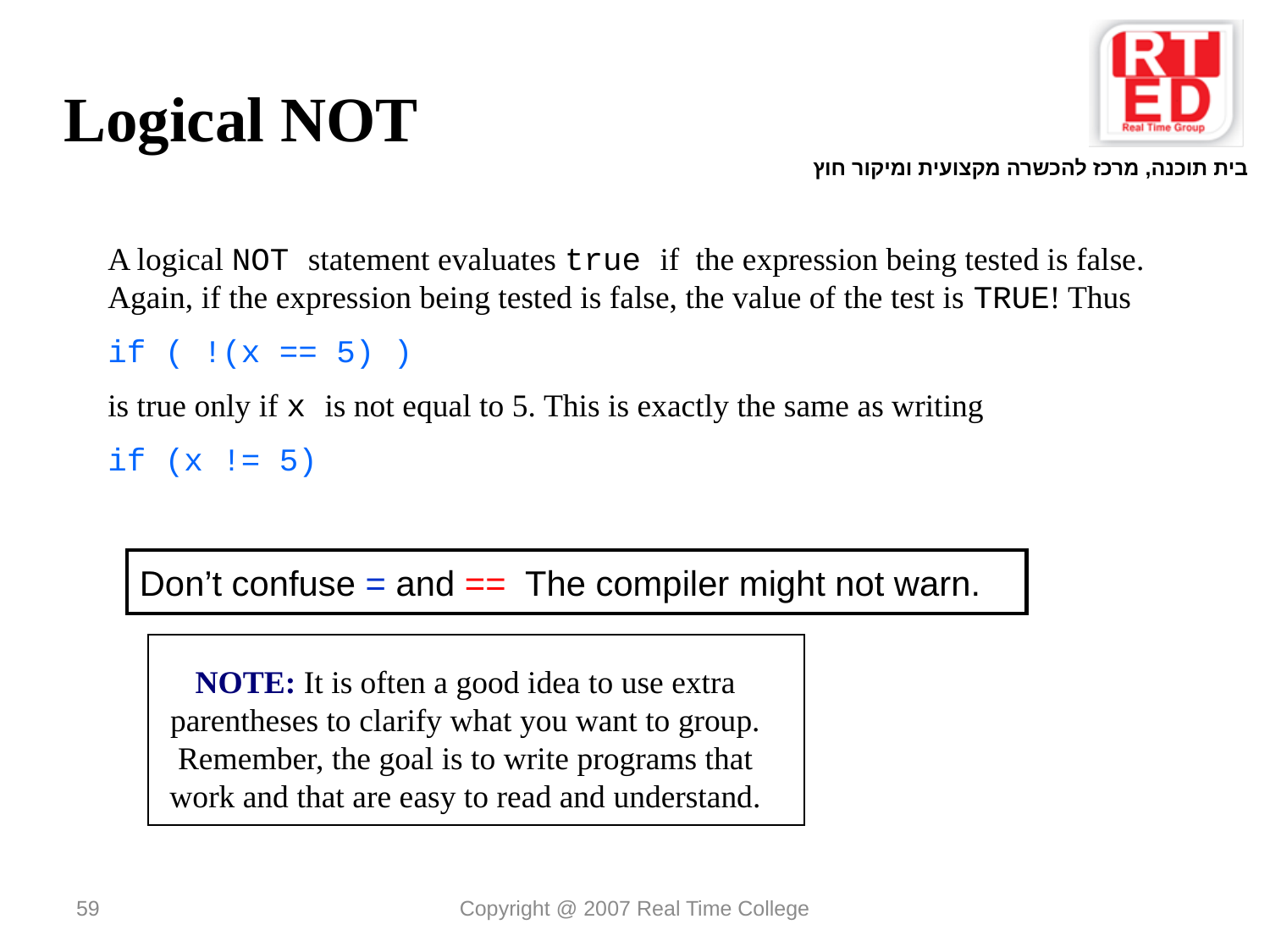

Logical NOT

A logical NOT statement evaluates true if  the expression being tested is false. Again, if the expression being tested is false, the value of the test is TRUE! Thus
if ( !(x == 5) )
is true only if x is not equal to 5. This is exactly the same as writing
if (x != 5)
Don’t confuse = and ==  The compiler might not warn.

NOTE: It is often a good idea to use extra parentheses to clarify what you want to group. Remember, the goal is to write programs that work and that are easy to read and understand.
59
Copyright @ 2007 Real Time College